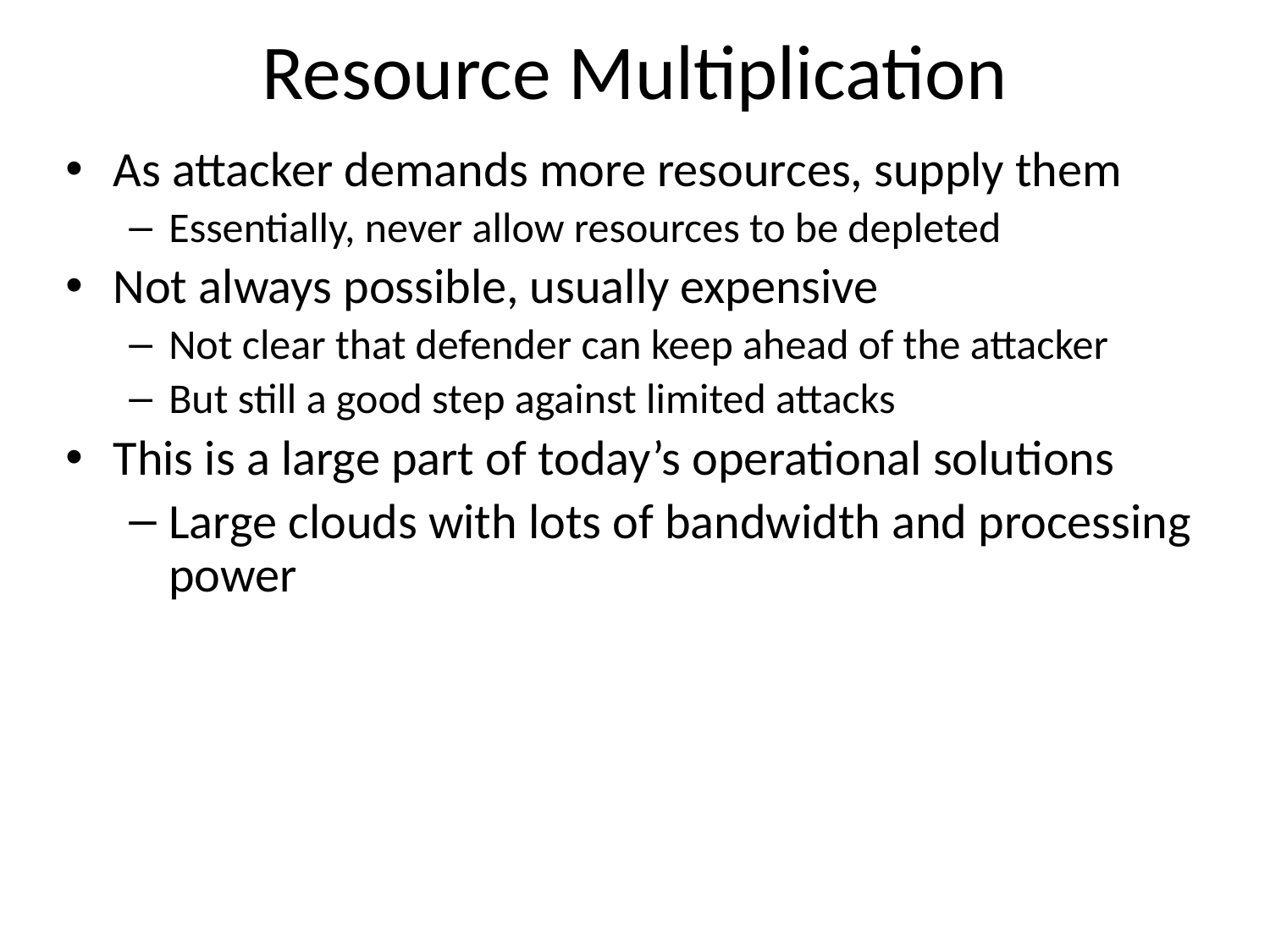

# Resource Multiplication
As attacker demands more resources, supply them
Essentially, never allow resources to be depleted
Not always possible, usually expensive
Not clear that defender can keep ahead of the attacker
But still a good step against limited attacks
This is a large part of today’s operational solutions
Large clouds with lots of bandwidth and processing power